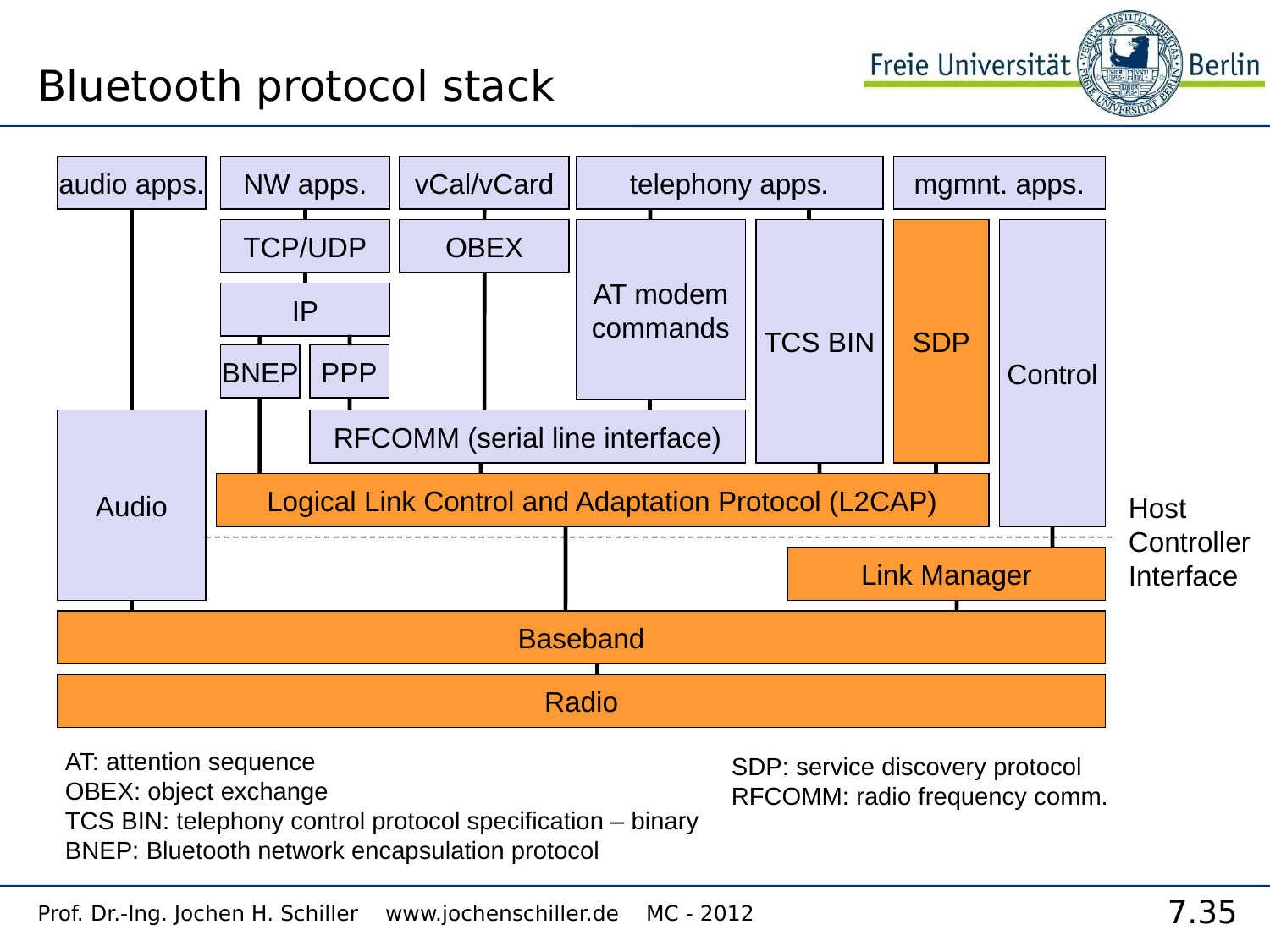

# Bluetooth protocol stack
audio apps.
NW apps.
vCal/vCard
telephony apps.
mgmnt. apps.

TCP/UDP
OBEX
AT modem
commands
TCS BIN
SDP
Control

IP

BNEP
PPP

Audio
RFCOMM (serial line interface)

Logical Link Control and Adaptation Protocol (L2CAP)
Host
Controller
Interface

Link Manager

Baseband

Radio
AT: attention sequence
OBEX: object exchange
TCS BIN: telephony control protocol specification – binary
BNEP: Bluetooth network encapsulation protocol
SDP: service discovery protocol
RFCOMM: radio frequency comm.
Prof. Dr.-Ing. Jochen H. Schiller    www.jochenschiller.de    MC - 2012